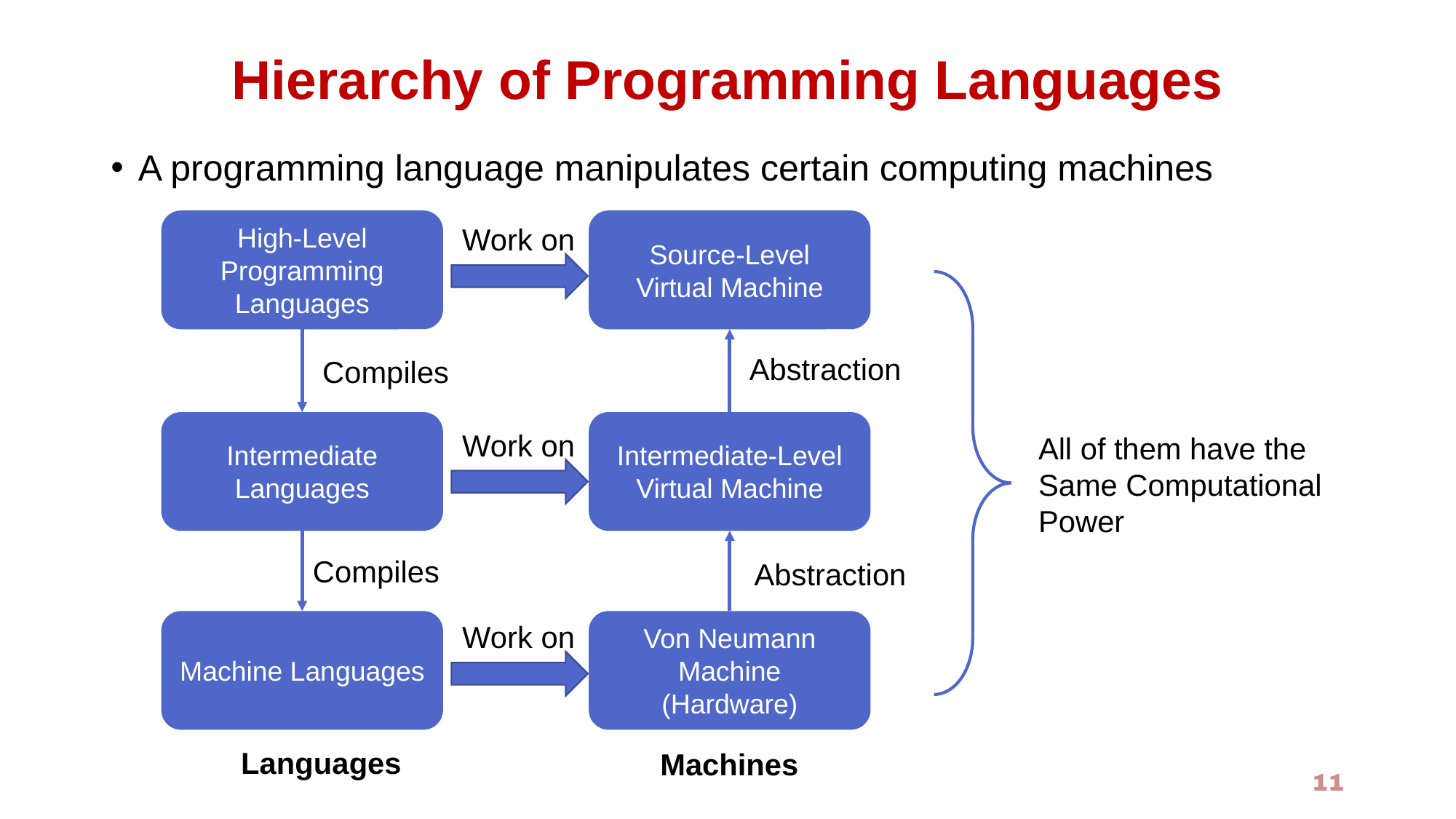

# Hierarchy of Programming Languages
A programming language manipulates certain computing machines
High-Level
Programming
Languages
Source-Level
Virtual Machine
Work on

Abstraction
Compiles
Intermediate
Languages
Intermediate-Level
Virtual Machine
Work on
All of them have the Same Computational Power

Compiles
Abstraction
Machine Languages
Von Neumann
Machine
(Hardware)
Work on

Languages
Machines
11